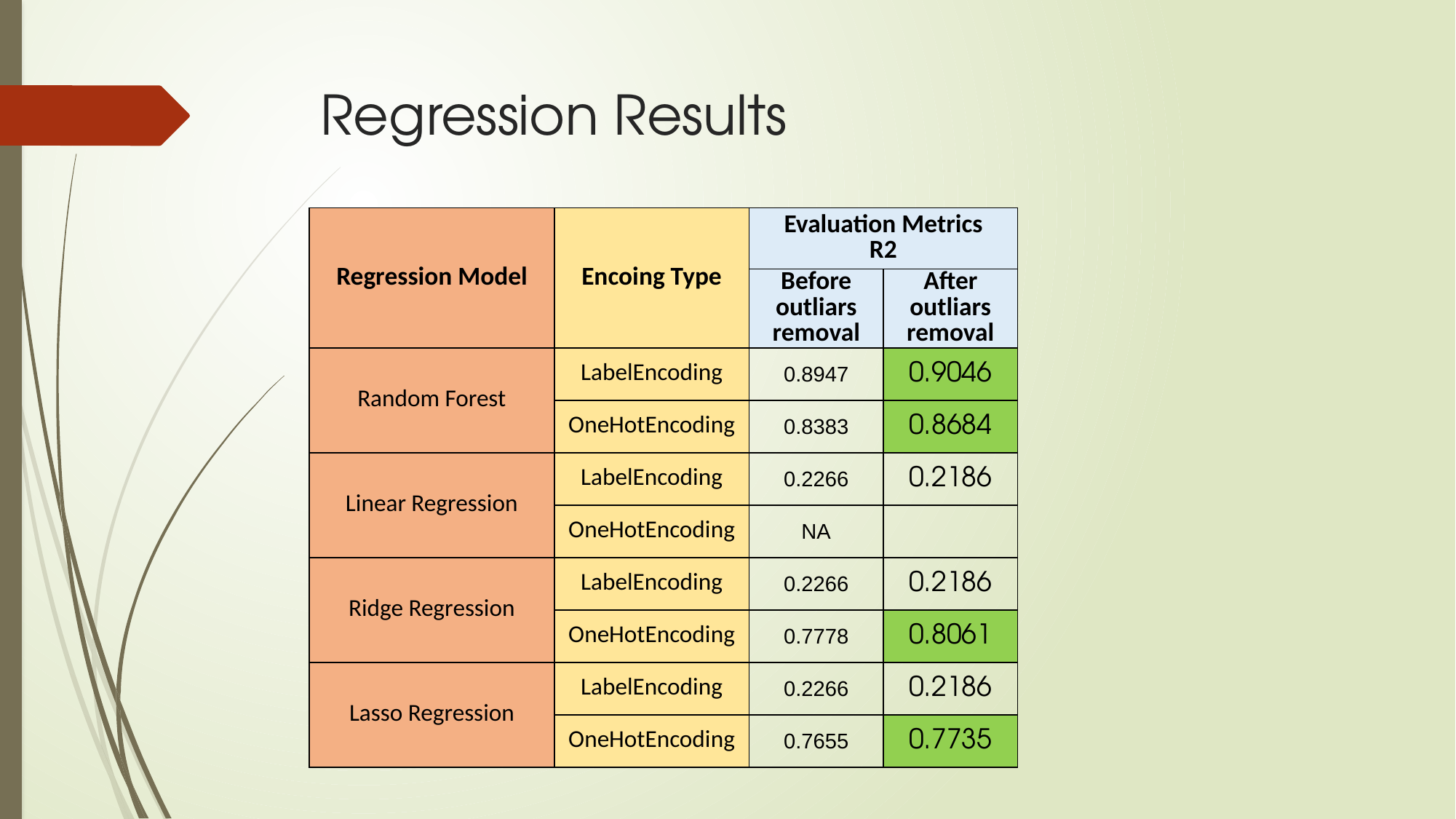

# Regression Results
| Regression Model | Encoing Type | Evaluation Metrics R2 |  |
| --- | --- | --- | --- |
|  |  | Before outliars removal | After outliars removal |
| Random Forest | LabelEncoding | 0.8947 | 0.9046 |
|  | OneHotEncoding | 0.8383 | 0.8684 |
| Linear Regression | LabelEncoding | 0.2266 | 0.2186 |
|  | OneHotEncoding | NA |  |
| Ridge Regression | LabelEncoding | 0.2266 | 0.2186 |
|  | OneHotEncoding | 0.7778 | 0.8061 |
| Lasso Regression | LabelEncoding | 0.2266 | 0.2186 |
|  | OneHotEncoding | 0.7655 | 0.7735 |